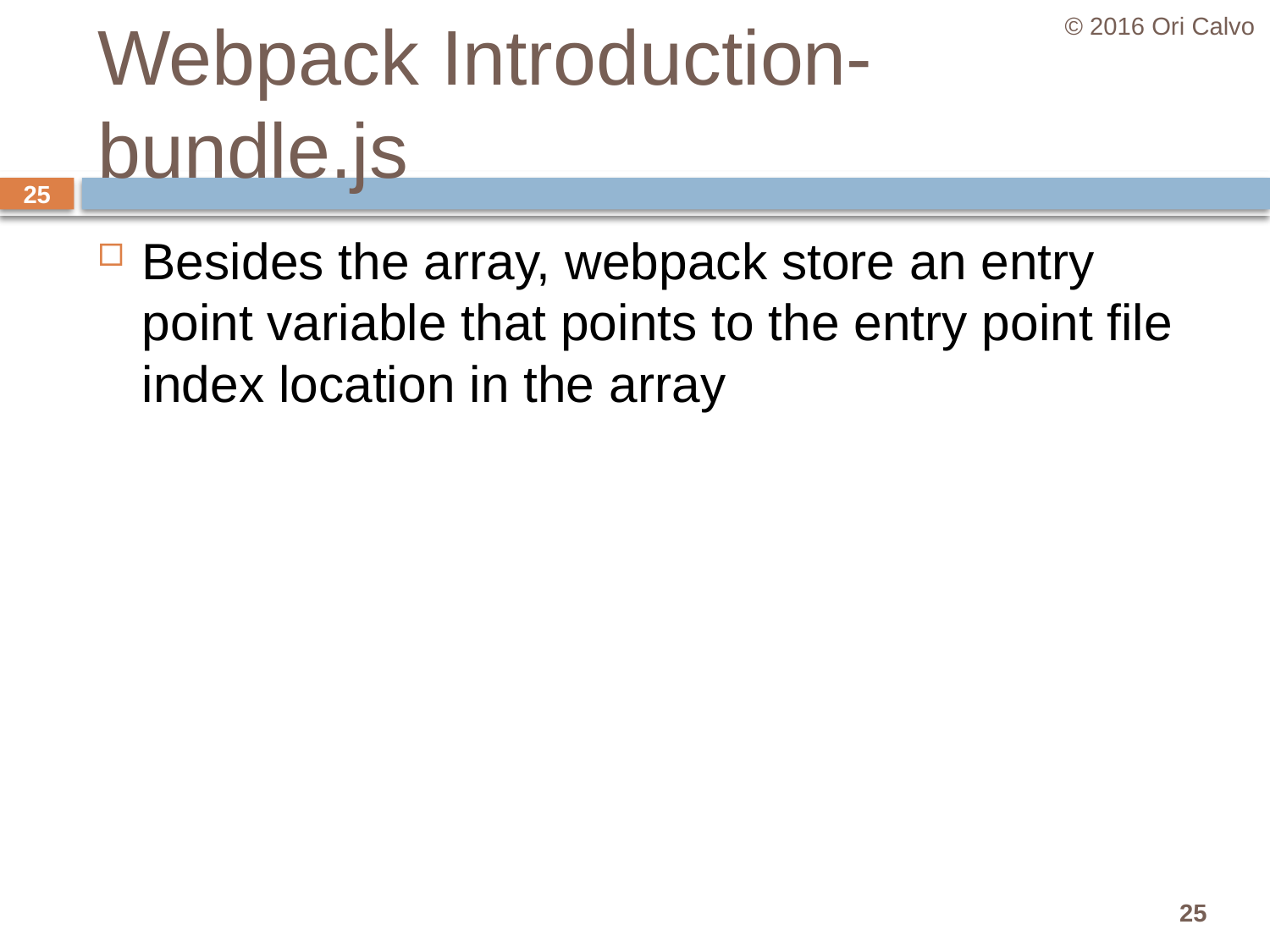

© 2016 Ori Calvo
# Webpack Introduction- bundle.js
25
Besides the array, webpack store an entry point variable that points to the entry point file index location in the array